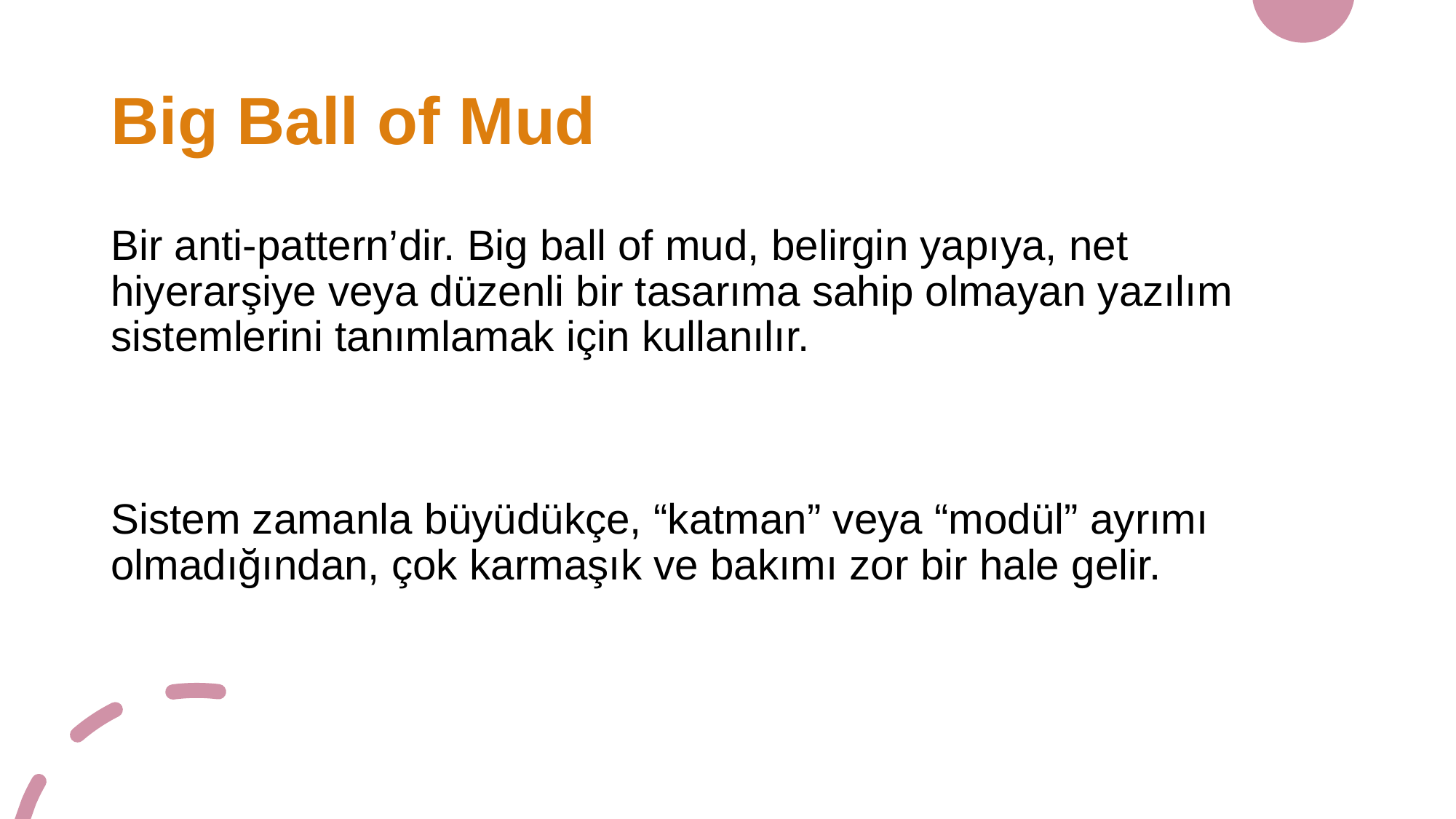

# Big Ball of Mud
Bir anti-pattern’dir. Big ball of mud, belirgin yapıya, net hiyerarşiye veya düzenli bir tasarıma sahip olmayan yazılım sistemlerini tanımlamak için kullanılır.

Sistem zamanla büyüdükçe, “katman” veya “modül” ayrımı olmadığından, çok karmaşık ve bakımı zor bir hale gelir.